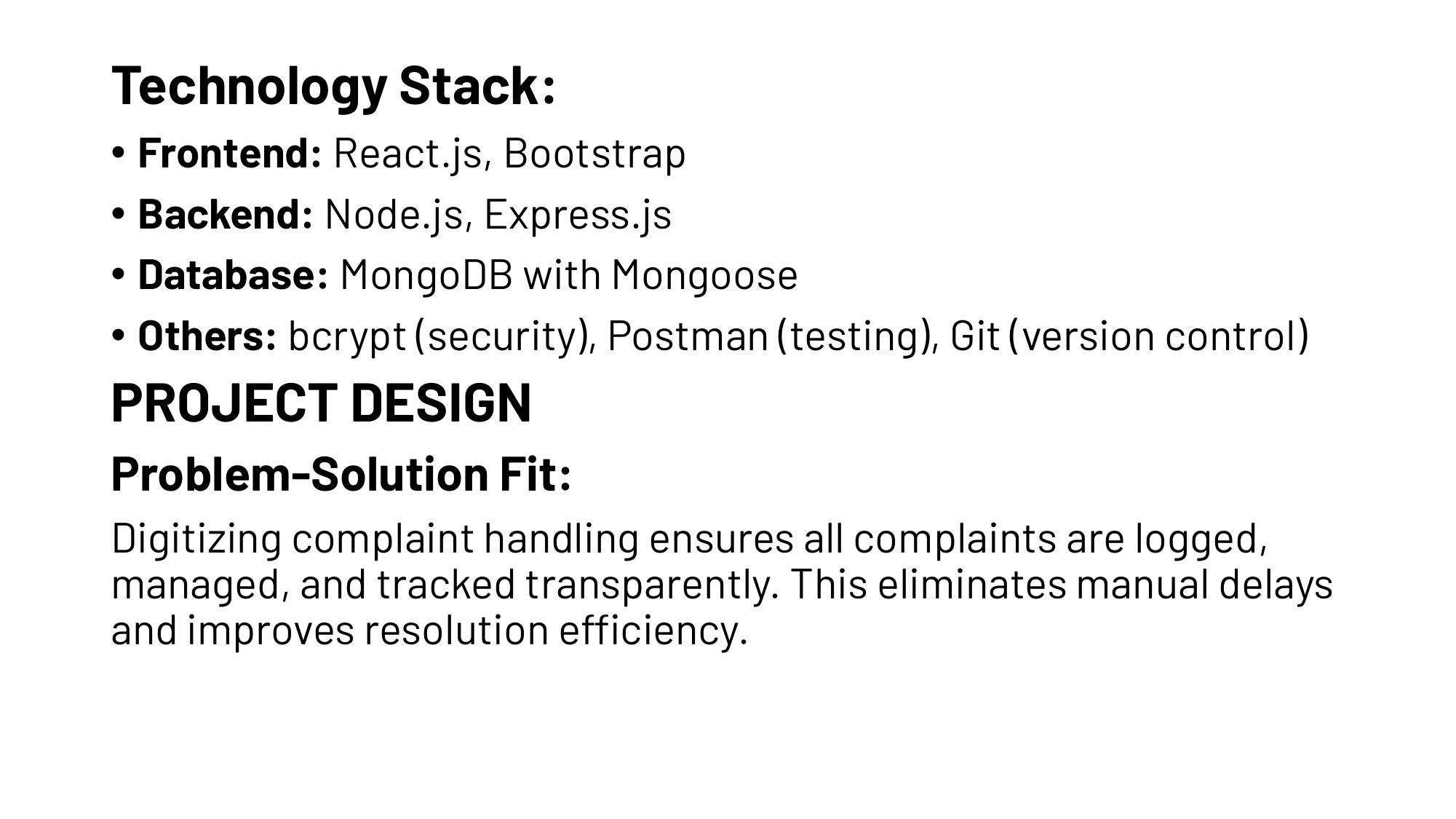

Technology Stack:
Frontend: React.js, Bootstrap
Backend: Node.js, Express.js
Database: MongoDB with Mongoose
Others: bcrypt (security), Postman (testing), Git (version control)
PROJECT DESIGN
Problem-Solution Fit:
Digitizing complaint handling ensures all complaints are logged, managed, and tracked transparently. This eliminates manual delays and improves resolution efficiency.